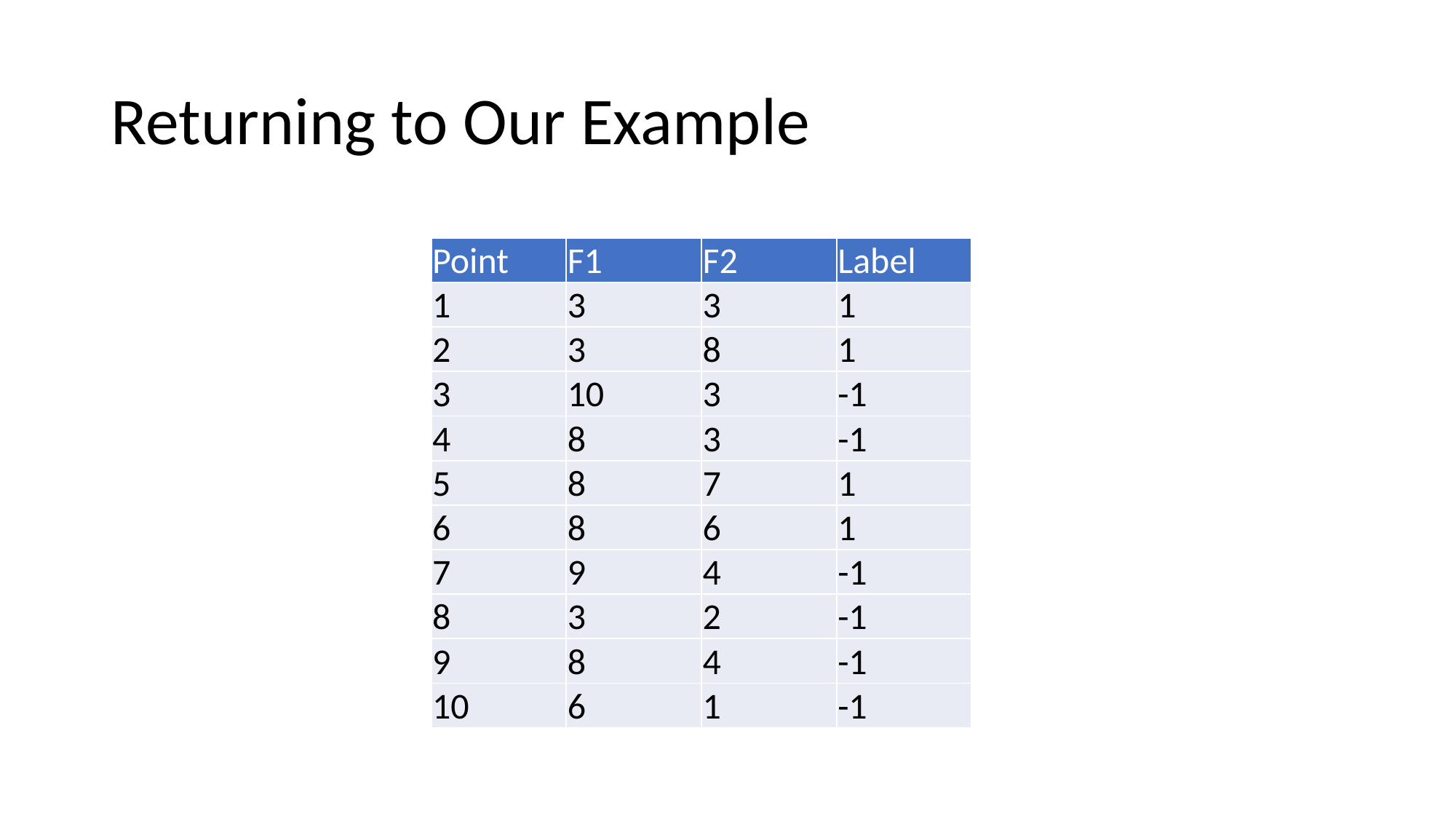

# Returning to Our Example
| Point | F1 | F2 | Label |
| --- | --- | --- | --- |
| 1 | 3 | 3 | 1 |
| 2 | 3 | 8 | 1 |
| 3 | 10 | 3 | -1 |
| 4 | 8 | 3 | -1 |
| 5 | 8 | 7 | 1 |
| 6 | 8 | 6 | 1 |
| 7 | 9 | 4 | -1 |
| 8 | 3 | 2 | -1 |
| 9 | 8 | 4 | -1 |
| 10 | 6 | 1 | -1 |